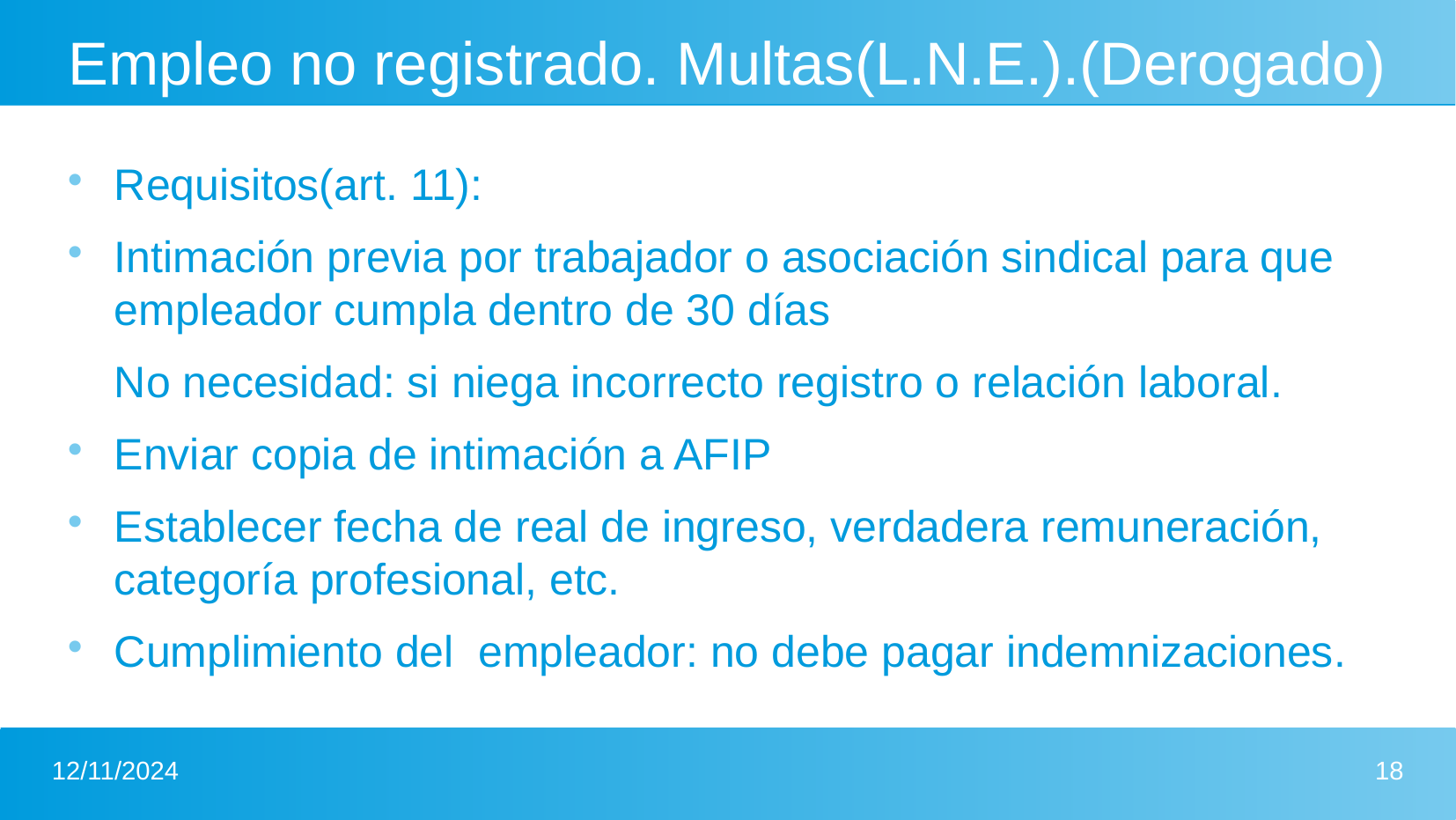

# Empleo no registrado. Multas(L.N.E.).(Derogado)
Requisitos(art. 11):
Intimación previa por trabajador o asociación sindical para que empleador cumpla dentro de 30 días
No necesidad: si niega incorrecto registro o relación laboral.
Enviar copia de intimación a AFIP
Establecer fecha de real de ingreso, verdadera remuneración, categoría profesional, etc.
Cumplimiento del  empleador: no debe pagar indemnizaciones.

12/11/2024
18